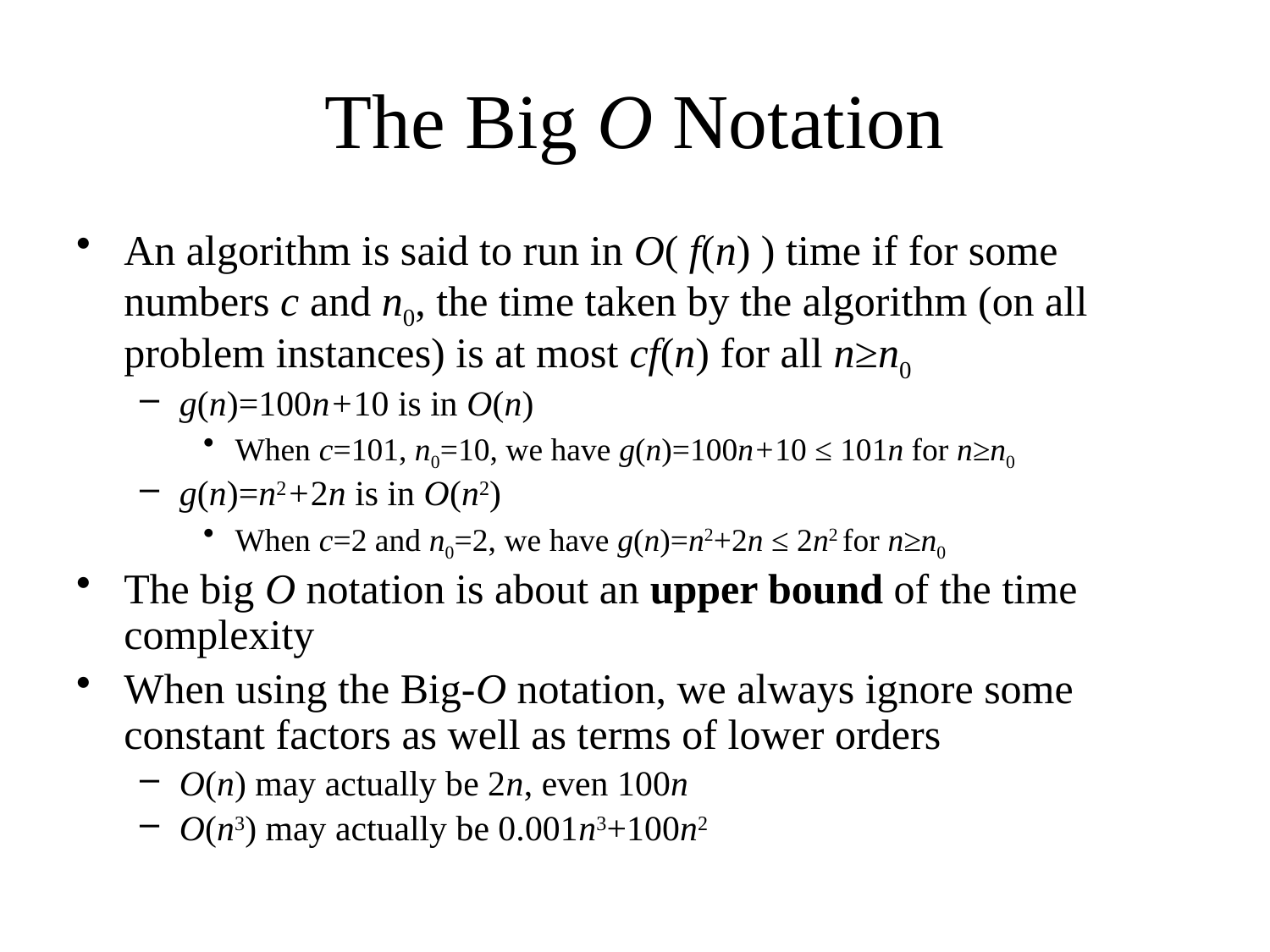

# The Big O Notation
An algorithm is said to run in O( f(n) ) time if for some numbers c and n0, the time taken by the algorithm (on all problem instances) is at most cf(n) for all n≥n0
g(n)=100n+10 is in O(n)
When c=101, n0=10, we have g(n)=100n+10 ≤ 101n for n≥n0
g(n)=n2+2n is in O(n2)
When c=2 and n0=2, we have g(n)=n2+2n ≤ 2n2 for n≥n0
The big O notation is about an upper bound of the time complexity
When using the Big-O notation, we always ignore some constant factors as well as terms of lower orders
O(n) may actually be 2n, even 100n
O(n3) may actually be 0.001n3+100n2